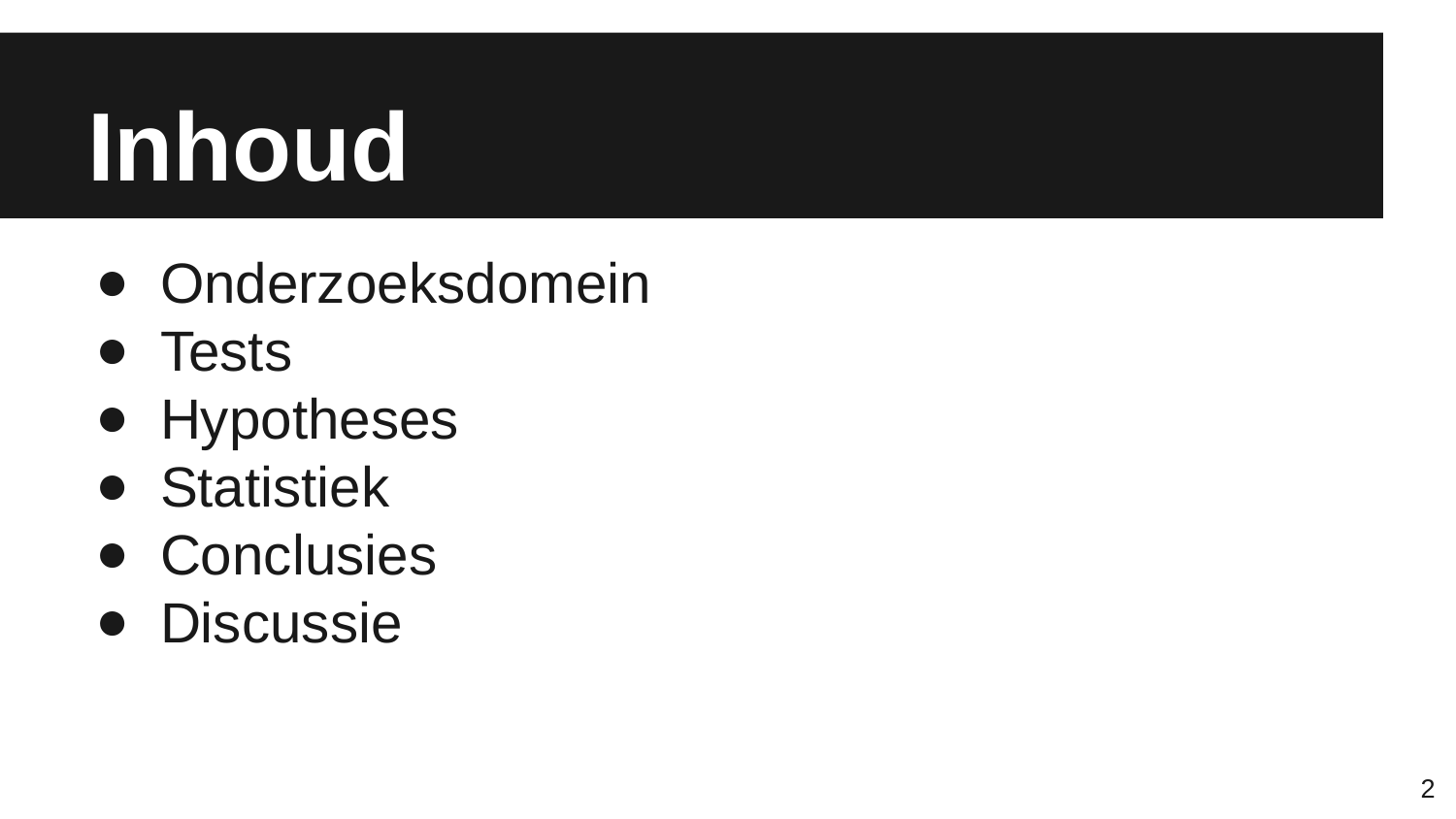

# Inhoud
Onderzoeksdomein
Tests
Hypotheses
Statistiek
Conclusies
Discussie
2